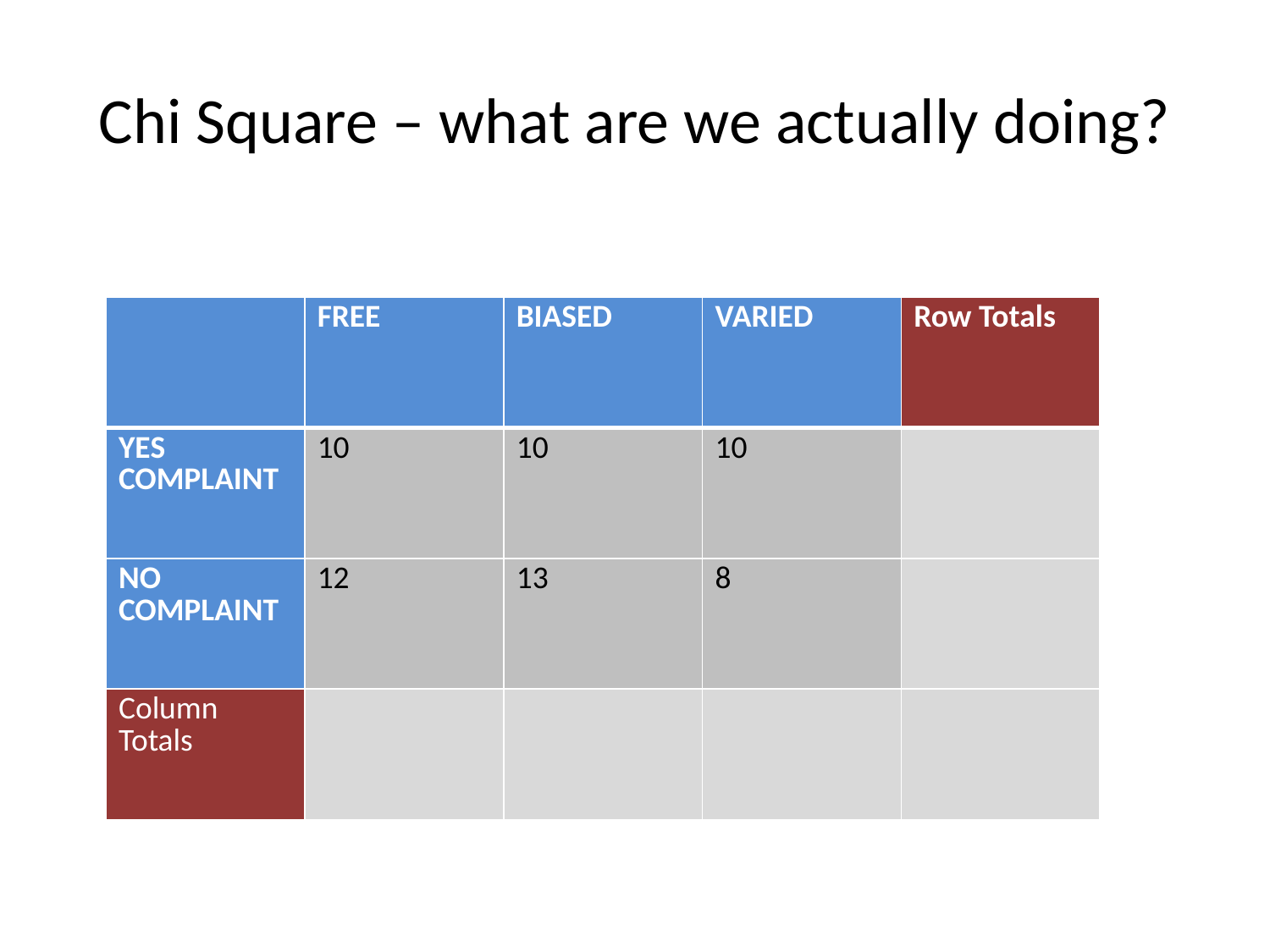

# Chi Square – what are we actually doing?
|  | FREE | BIASED | VARIED | Row Totals |
| --- | --- | --- | --- | --- |
| YES COMPLAINT | 10 | 10 | 10 |  |
| NO COMPLAINT | 12 | 13 | 8 |  |
| Column Totals |  |  |  |  |